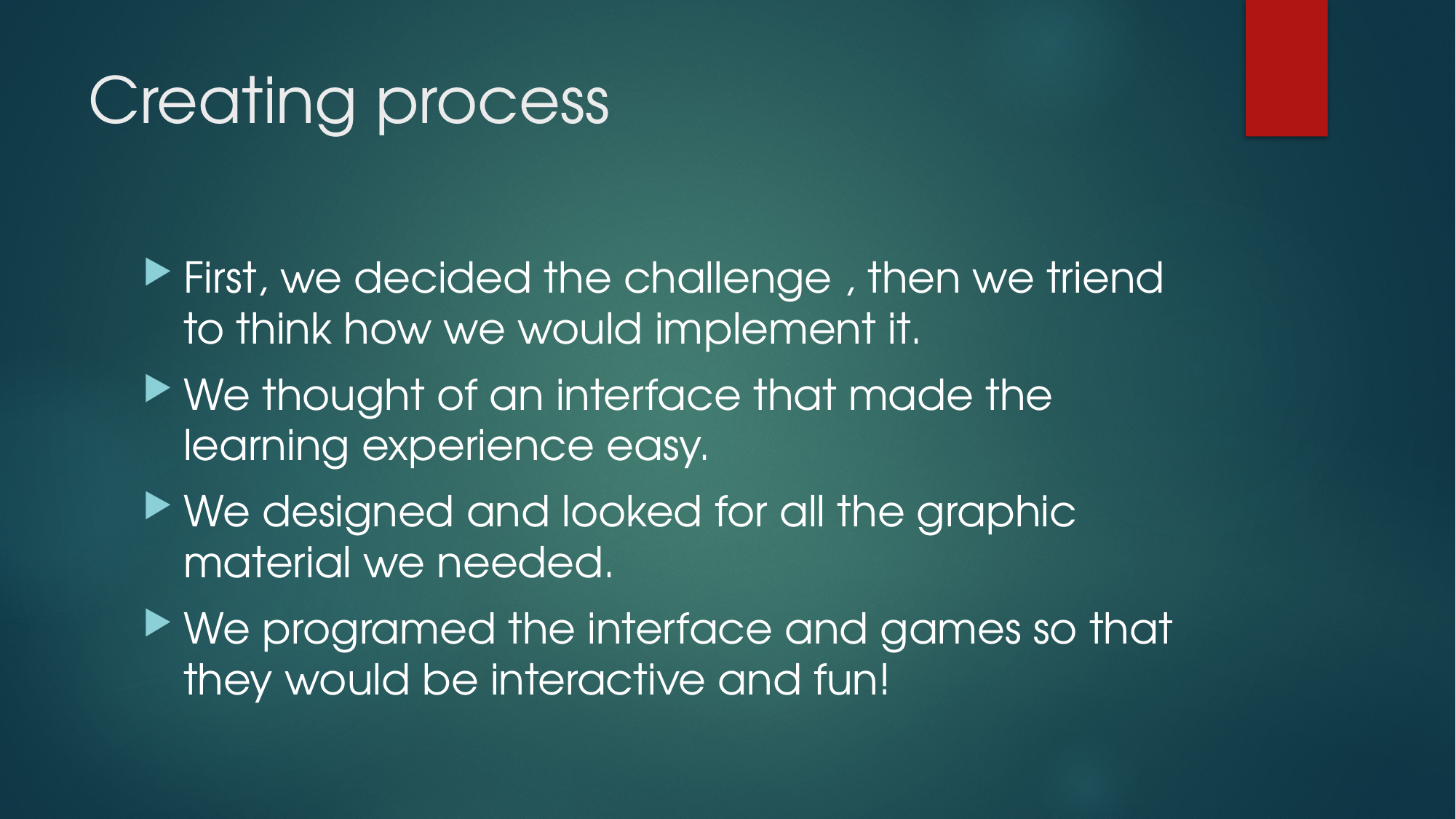

# Creating process
First, we decided the challenge , then we triend to think how we would implement it.
We thought of an interface that made the learning experience easy.
We designed and looked for all the graphic material we needed.
We programed the interface and games so that they would be interactive and fun!